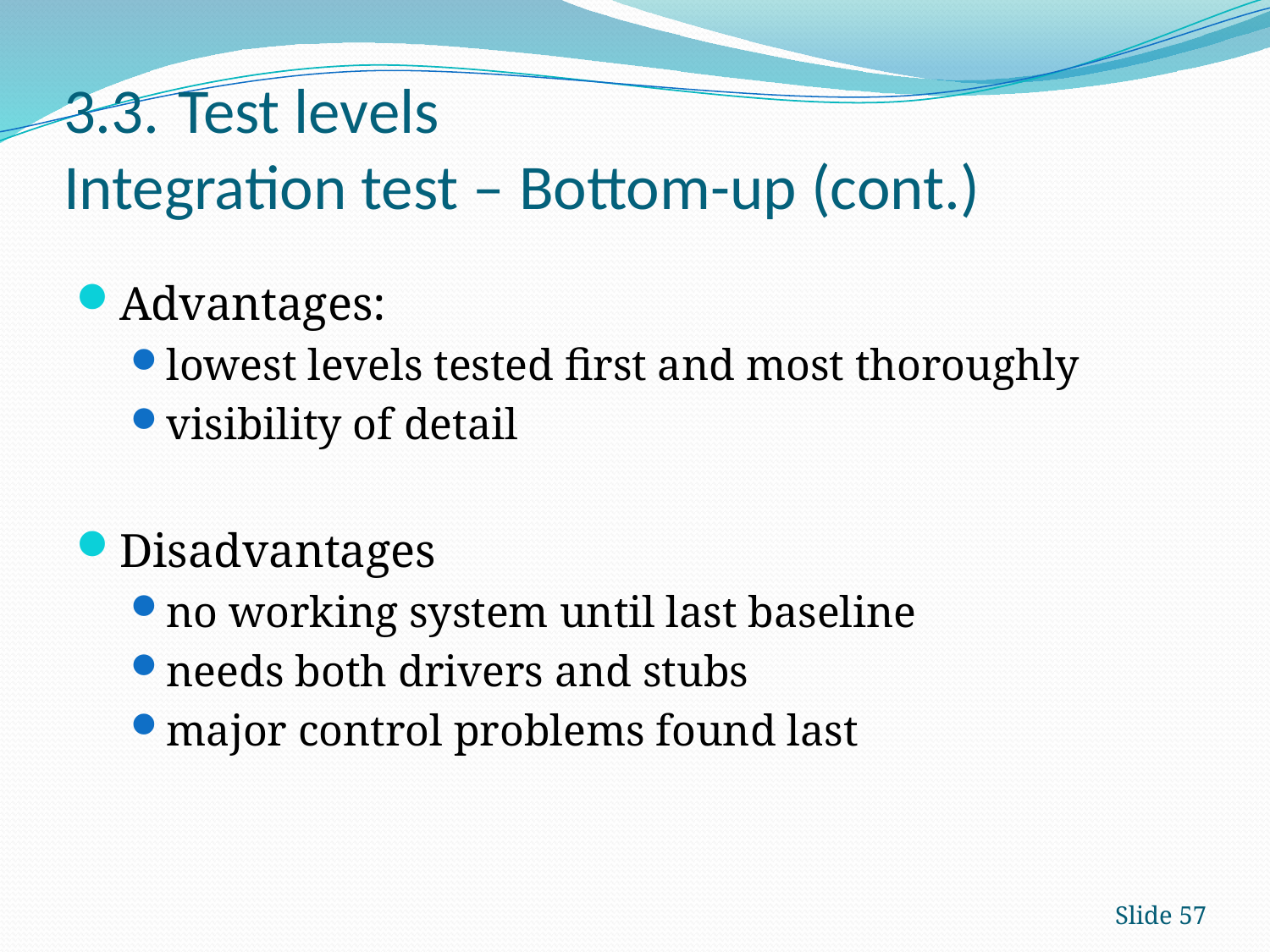

# 3.3.	Test levels Integration test – Bottom-up (cont.)
Advantages:
lowest levels tested first and most thoroughly
visibility of detail

Disadvantages
no working system until last baseline
needs both drivers and stubs
major control problems found last
Slide 57